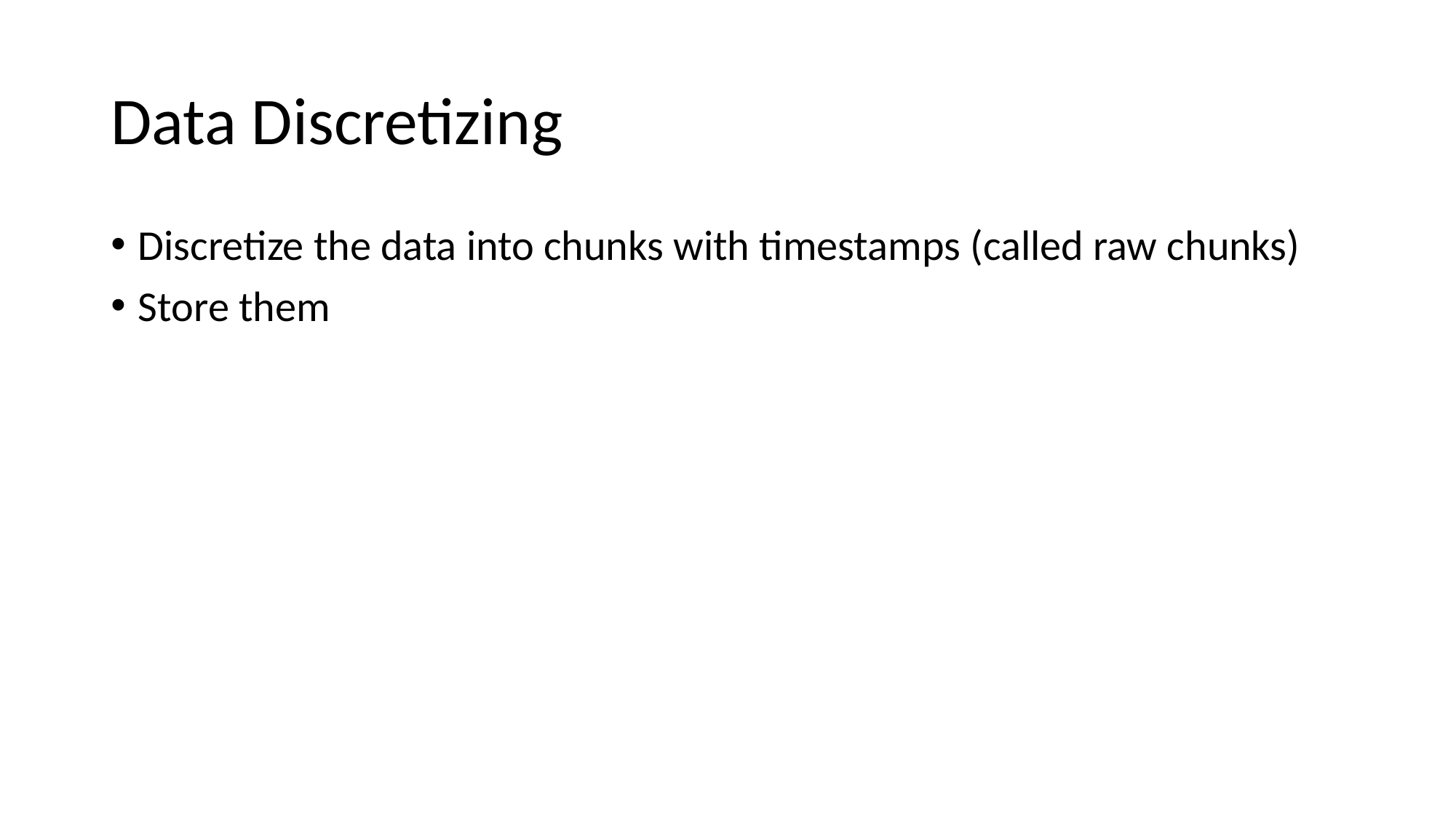

# Data Discretizing
Discretize the data into chunks with timestamps (called raw chunks)
Store them